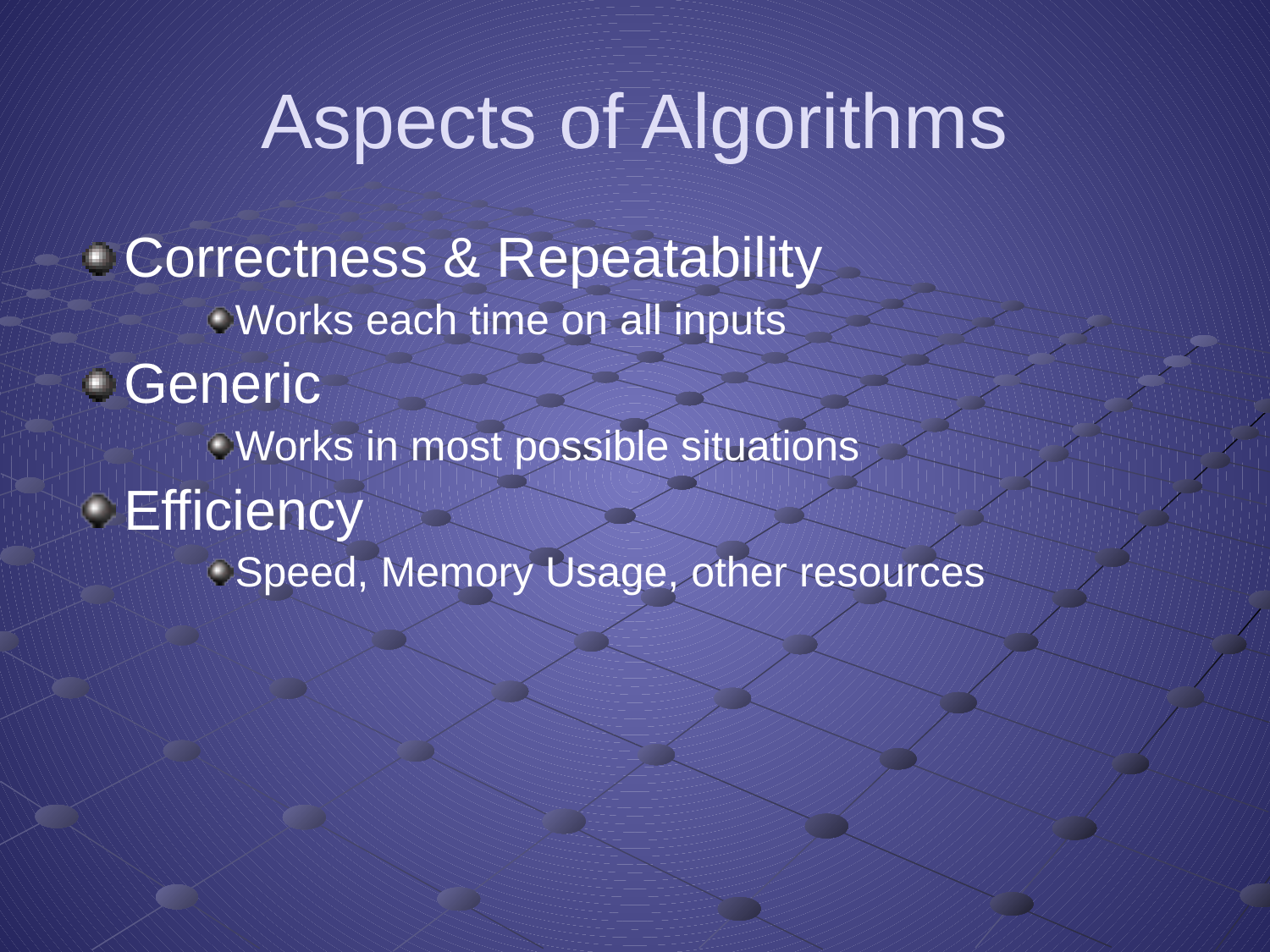

# Aspects of Algorithms
Correctness & Repeatability
Works each time on all inputs
Generic
Works in most possible situations
Efficiency
Speed, Memory Usage, other resources